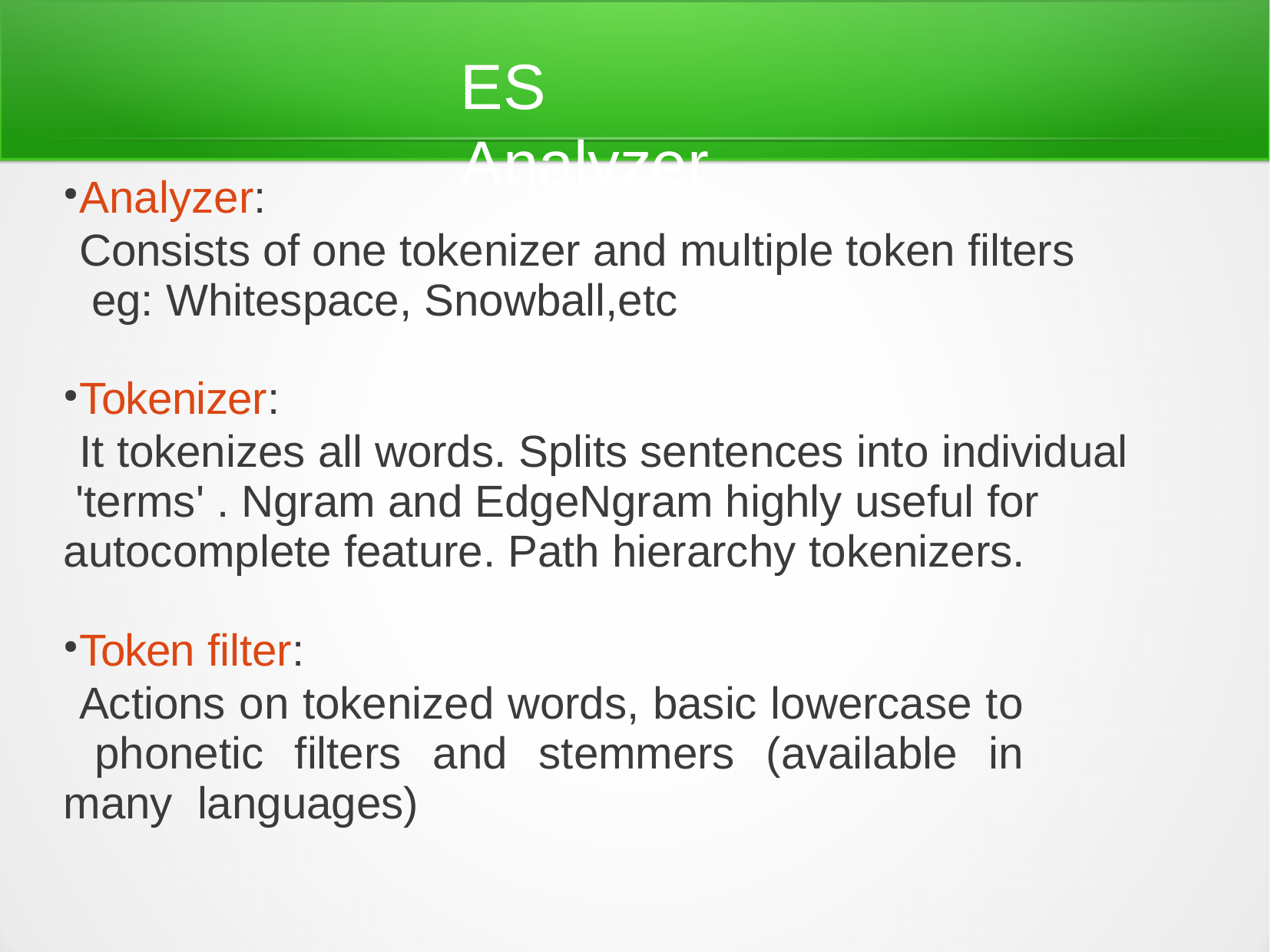

# ES Analyzer
Analyzer:
Consists of one tokenizer and multiple token filters  eg: Whitespace, Snowball,etc

Tokenizer:
It tokenizes all words. Splits sentences into individual  'terms' . Ngram and EdgeNgram highly useful for  autocomplete feature. Path hierarchy tokenizers.

Token filter:
Actions on tokenized words, basic lowercase to  phonetic filters and stemmers (available in many  languages)